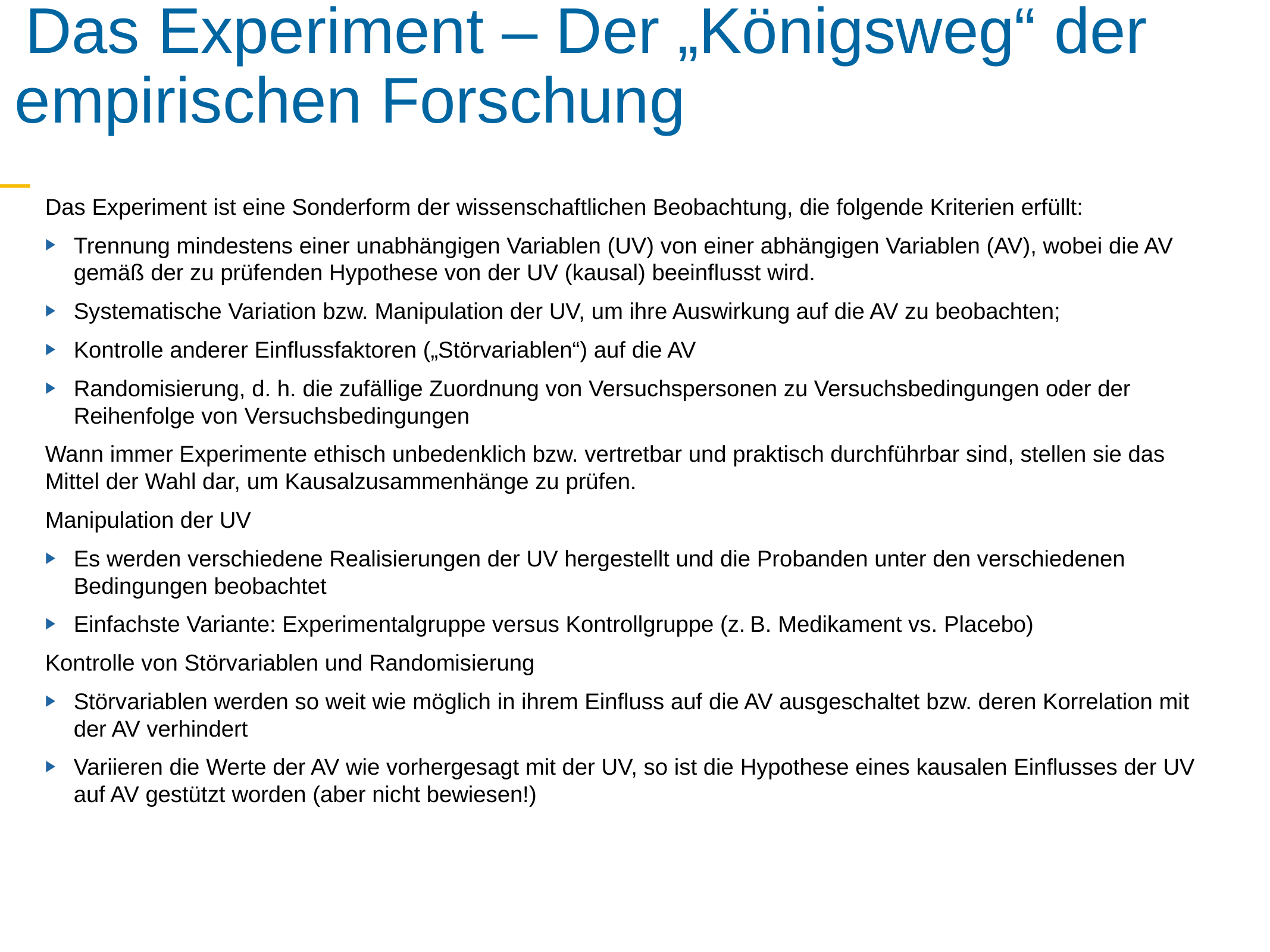

Das Experiment – Der „Königsweg“ der empirischen Forschung
Das Experiment ist eine Sonderform der wissenschaftlichen Beobachtung, die folgende Kriterien erfüllt:
Trennung mindestens einer unabhängigen Variablen (UV) von einer abhängigen Variablen (AV), wobei die AV gemäß der zu prüfenden Hypothese von der UV (kausal) beeinflusst wird.
Systematische Variation bzw. Manipulation der UV, um ihre Auswirkung auf die AV zu beobachten;
Kontrolle anderer Einflussfaktoren („Störvariablen“) auf die AV
Randomisierung, d. h. die zufällige Zuordnung von Versuchspersonen zu Versuchsbedingungen oder der Reihenfolge von Versuchsbedingungen
Wann immer Experimente ethisch unbedenklich bzw. vertretbar und praktisch durchführbar sind, stellen sie das Mittel der Wahl dar, um Kausalzusammenhänge zu prüfen.
Manipulation der UV
Es werden verschiedene Realisierungen der UV hergestellt und die Probanden unter den verschiedenen Bedingungen beobachtet
Einfachste Variante: Experimentalgruppe versus Kontrollgruppe (z. B. Medikament vs. Placebo)
Kontrolle von Störvariablen und Randomisierung
Störvariablen werden so weit wie möglich in ihrem Einfluss auf die AV ausgeschaltet bzw. deren Korrelation mit der AV verhindert
Variieren die Werte der AV wie vorhergesagt mit der UV, so ist die Hypothese eines kausalen Einflusses der UV auf AV gestützt worden (aber nicht bewiesen!)
59